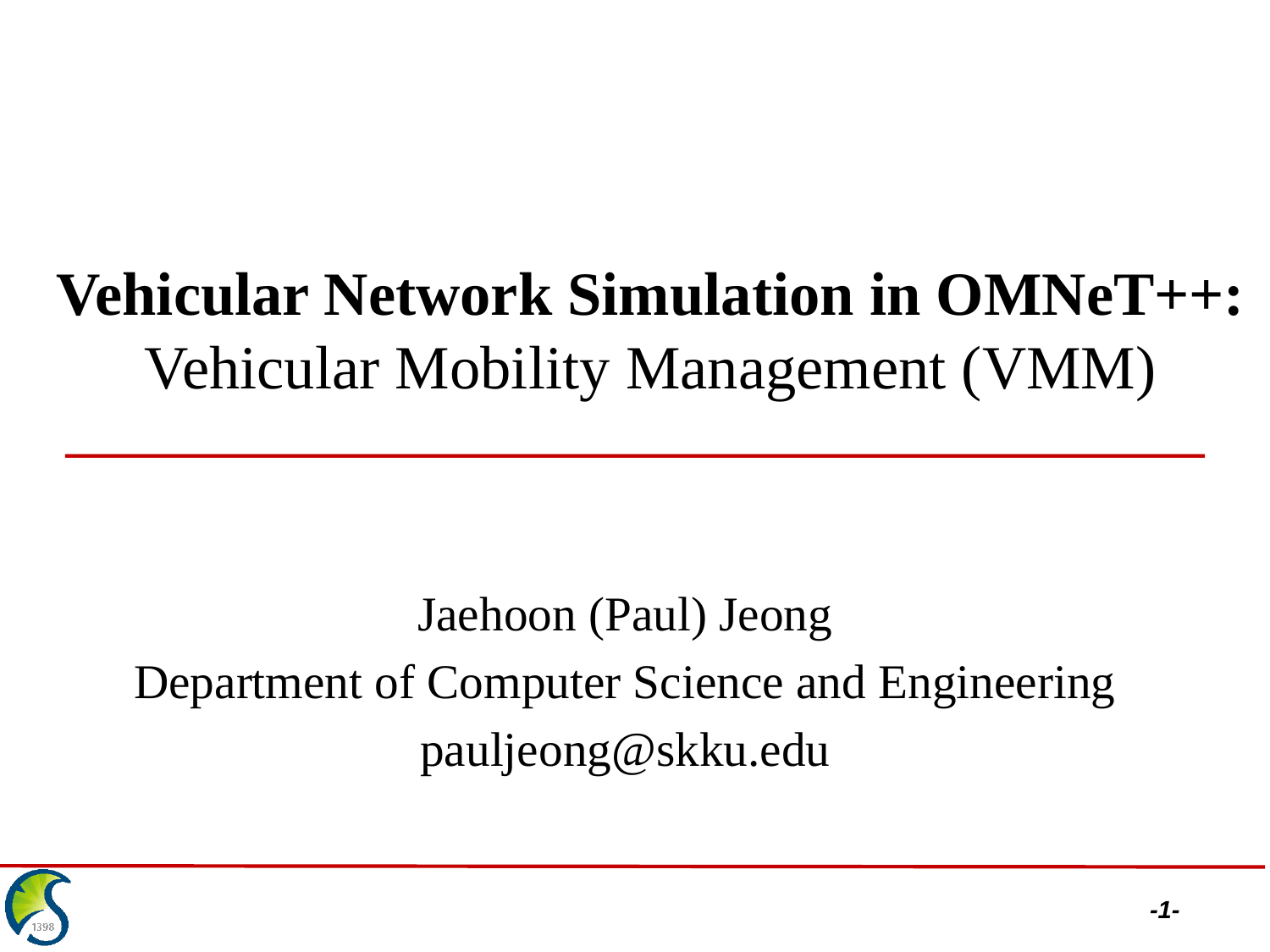

Vehicular Network Simulation in OMNeT++:
Vehicular Mobility Management (VMM)
Jaehoon (Paul) Jeong
Department of Computer Science and Engineering
pauljeong@skku.edu